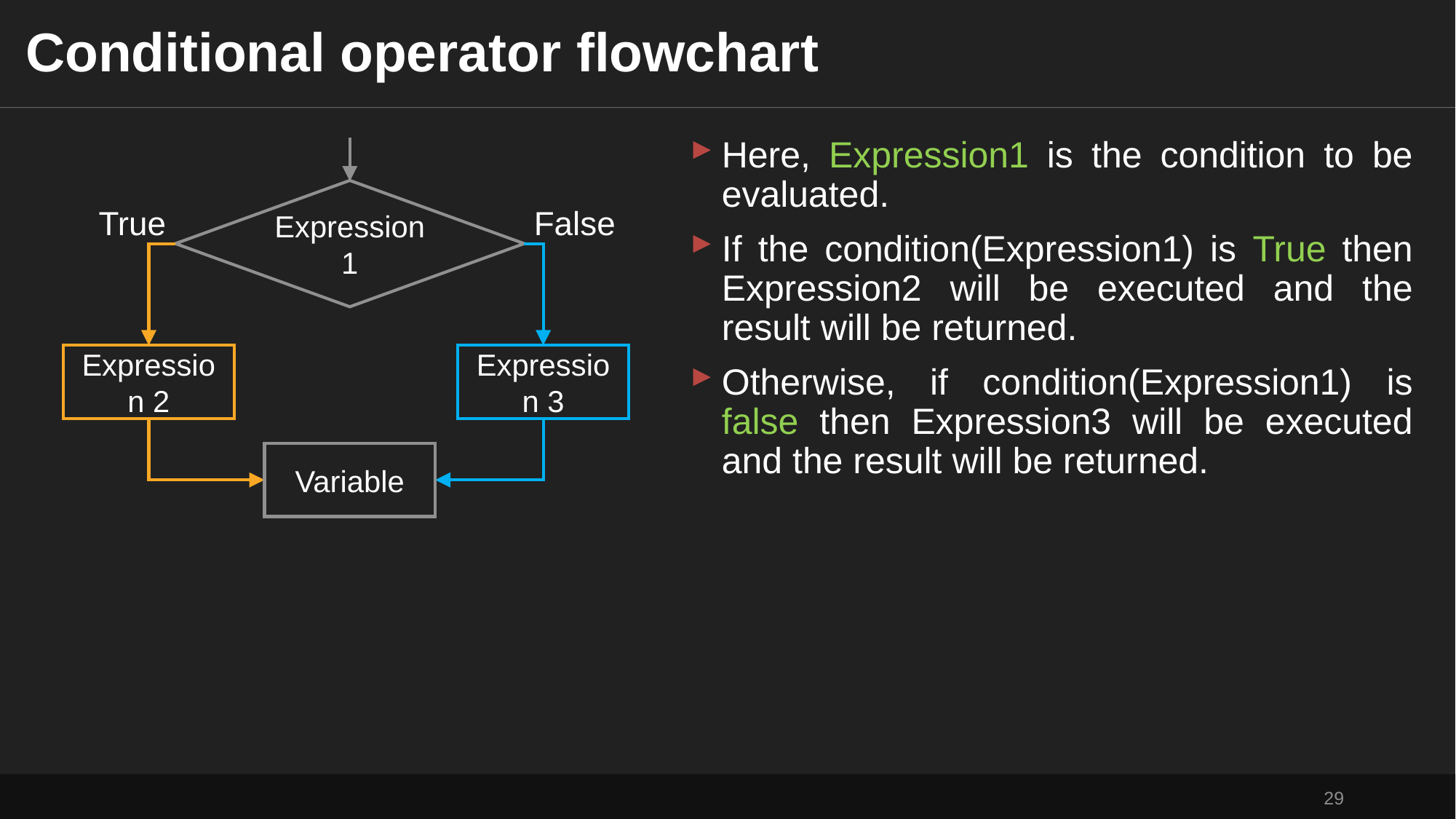

# Conditional operator flowchart
Here, Expression1 is the condition to be evaluated.
If the condition(Expression1) is True then Expression2 will be executed and the result will be returned.
Otherwise, if condition(Expression1) is false then Expression3 will be executed and the result will be returned.
Expression1
True
False
Expression 2
Expression 3
Variable